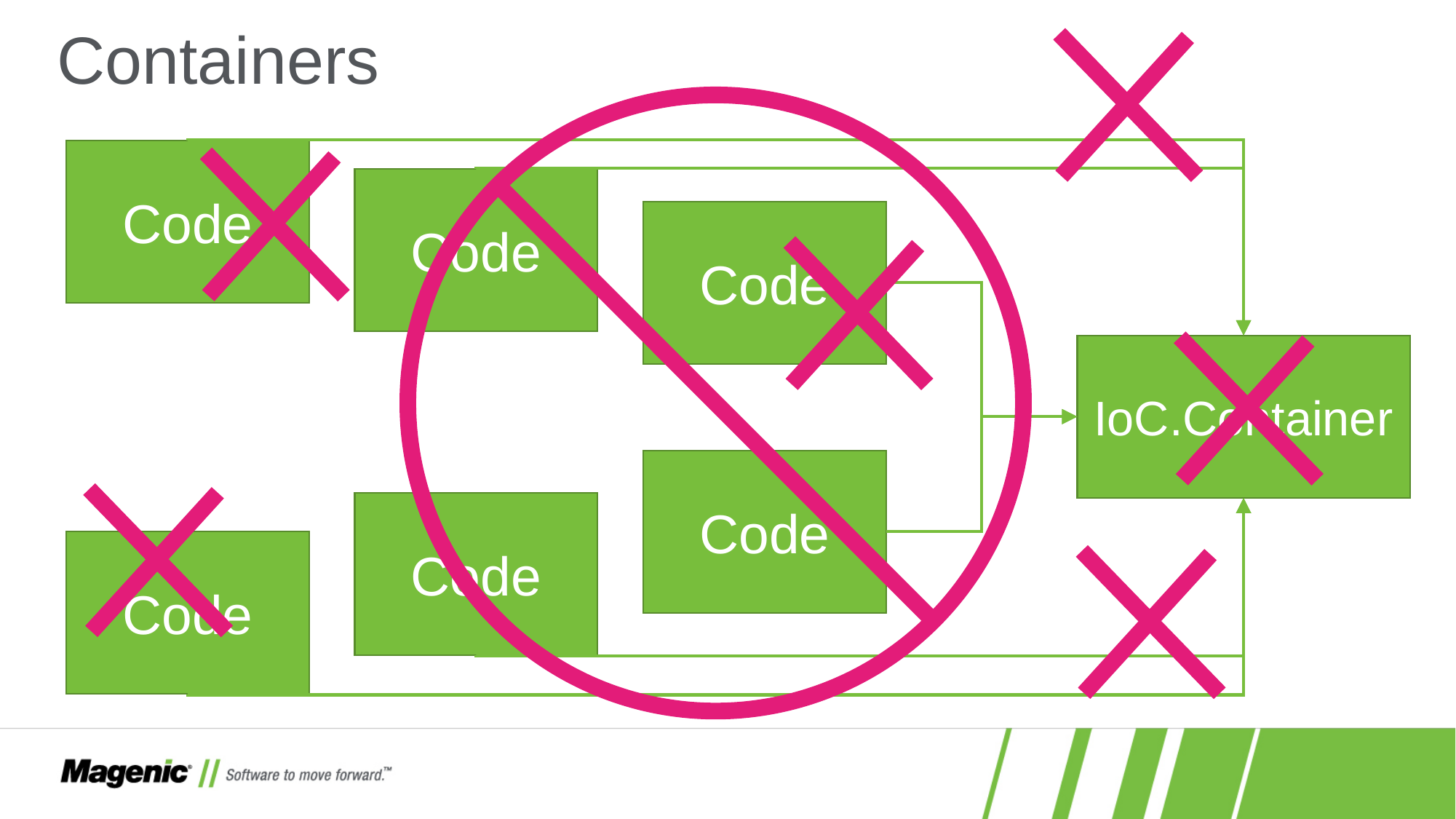

# Containers

Code
Code
Code
IoC.Container
Code
Code
Code